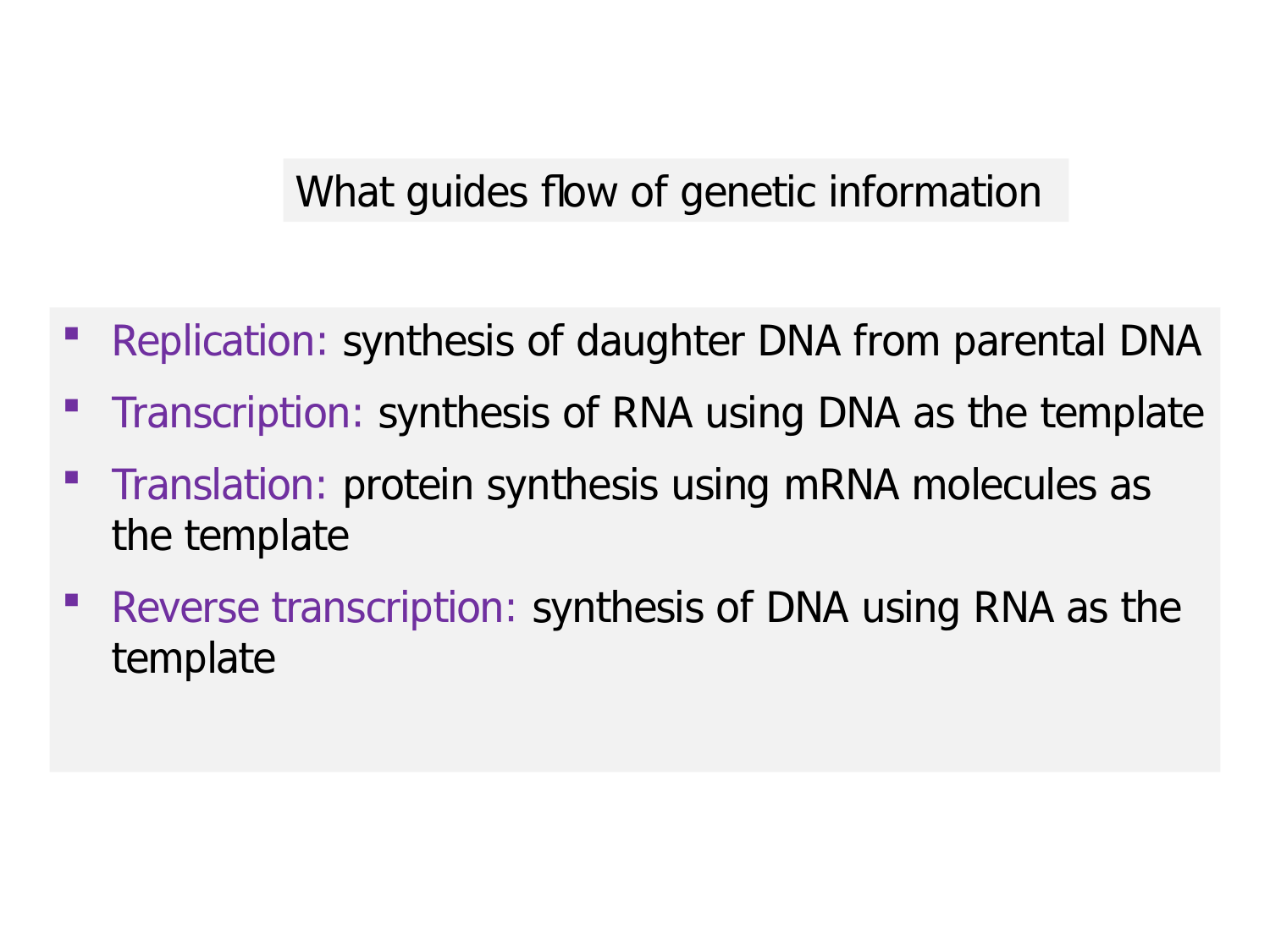

What guides flow of genetic information
Replication: synthesis of daughter DNA from parental DNA
Transcription: synthesis of RNA using DNA as the template
Translation: protein synthesis using mRNA molecules as the template
Reverse transcription: synthesis of DNA using RNA as the template